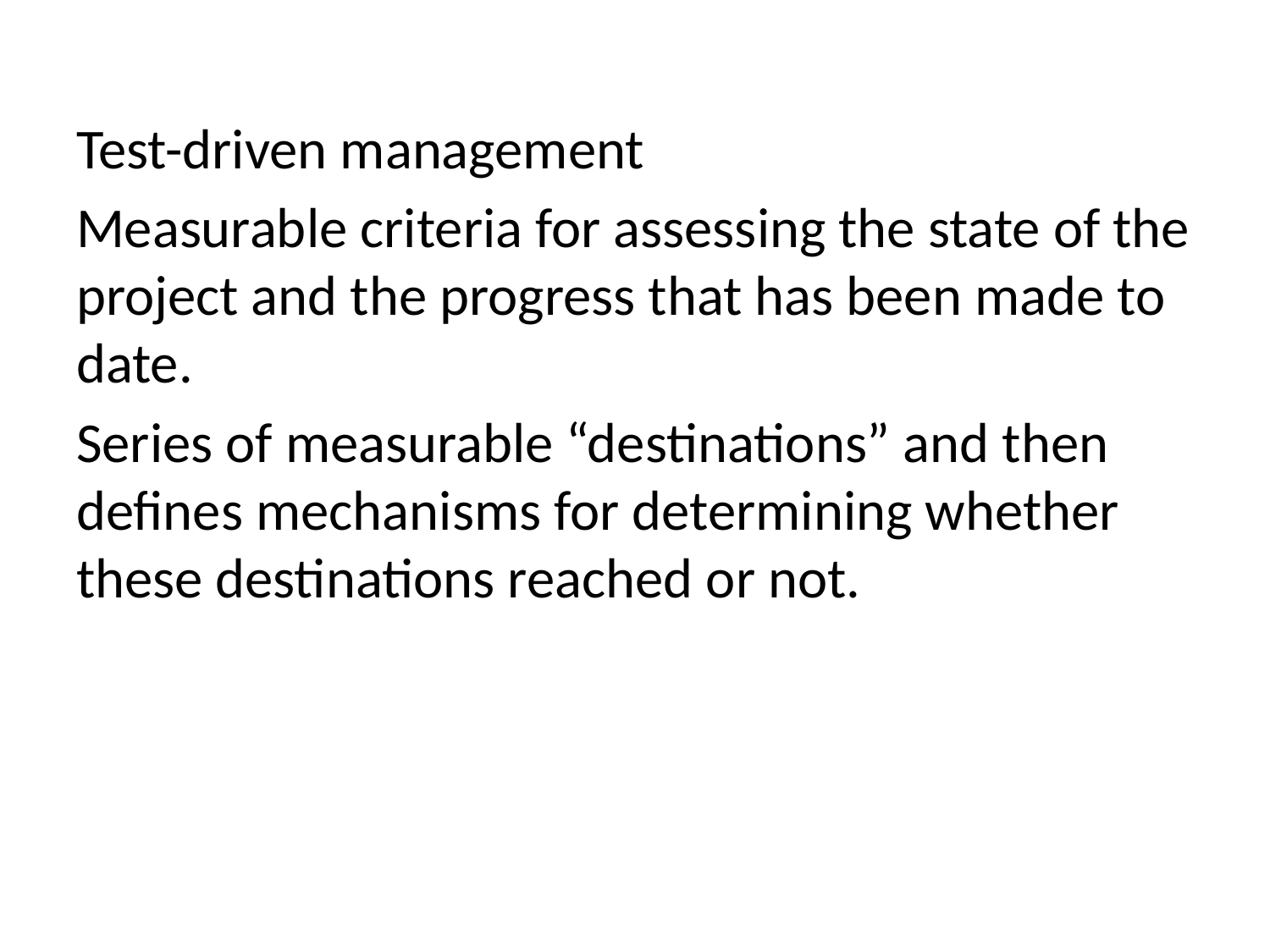

Test-driven management
Measurable criteria for assessing the state of the project and the progress that has been made to date.
Series of measurable “destinations” and then defines mechanisms for determining whether these destinations reached or not.